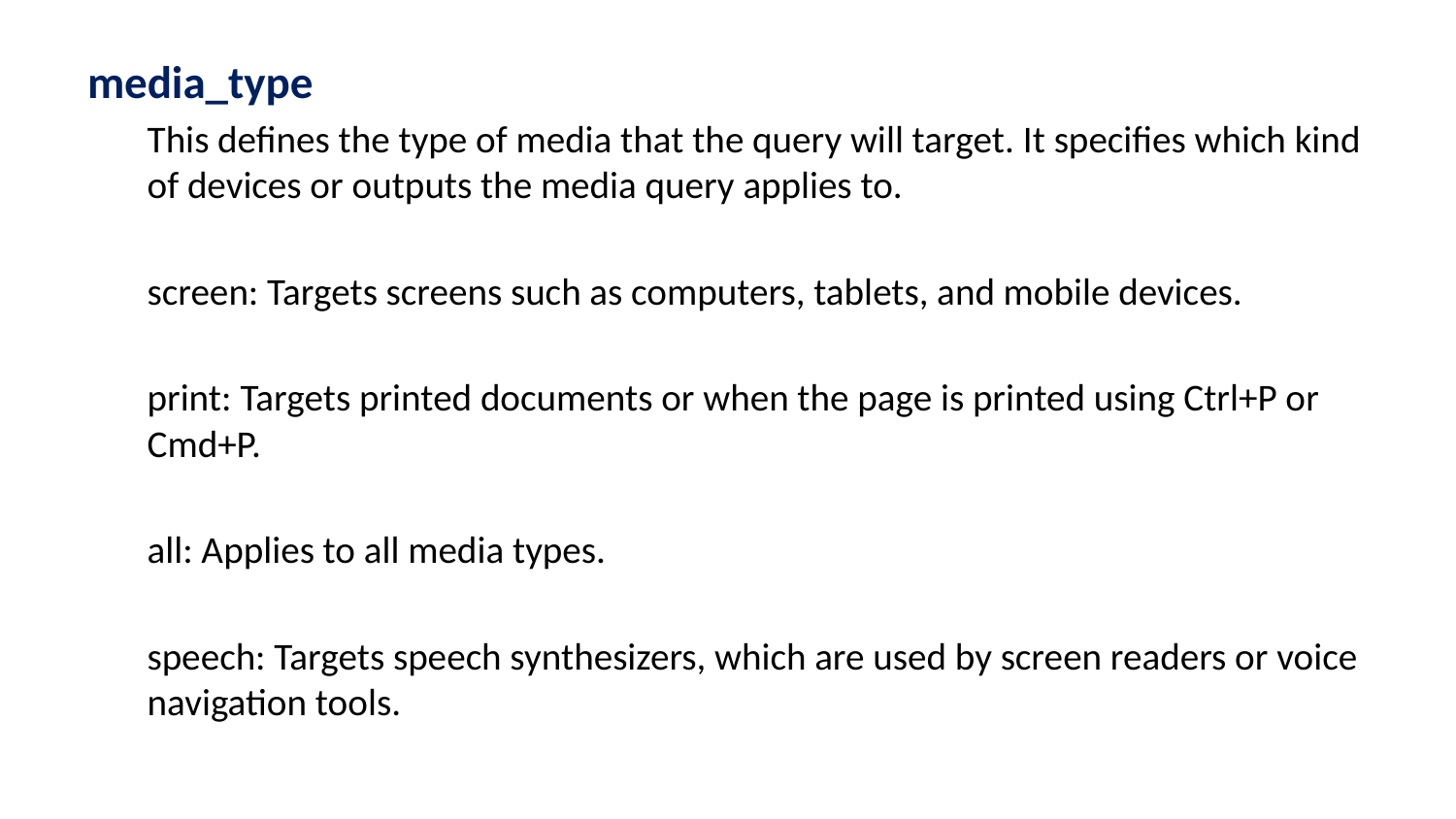

media_type
This defines the type of media that the query will target. It specifies which kind of devices or outputs the media query applies to.

screen: Targets screens such as computers, tablets, and mobile devices.

print: Targets printed documents or when the page is printed using Ctrl+P or Cmd+P.

all: Applies to all media types.

speech: Targets speech synthesizers, which are used by screen readers or voice navigation tools.